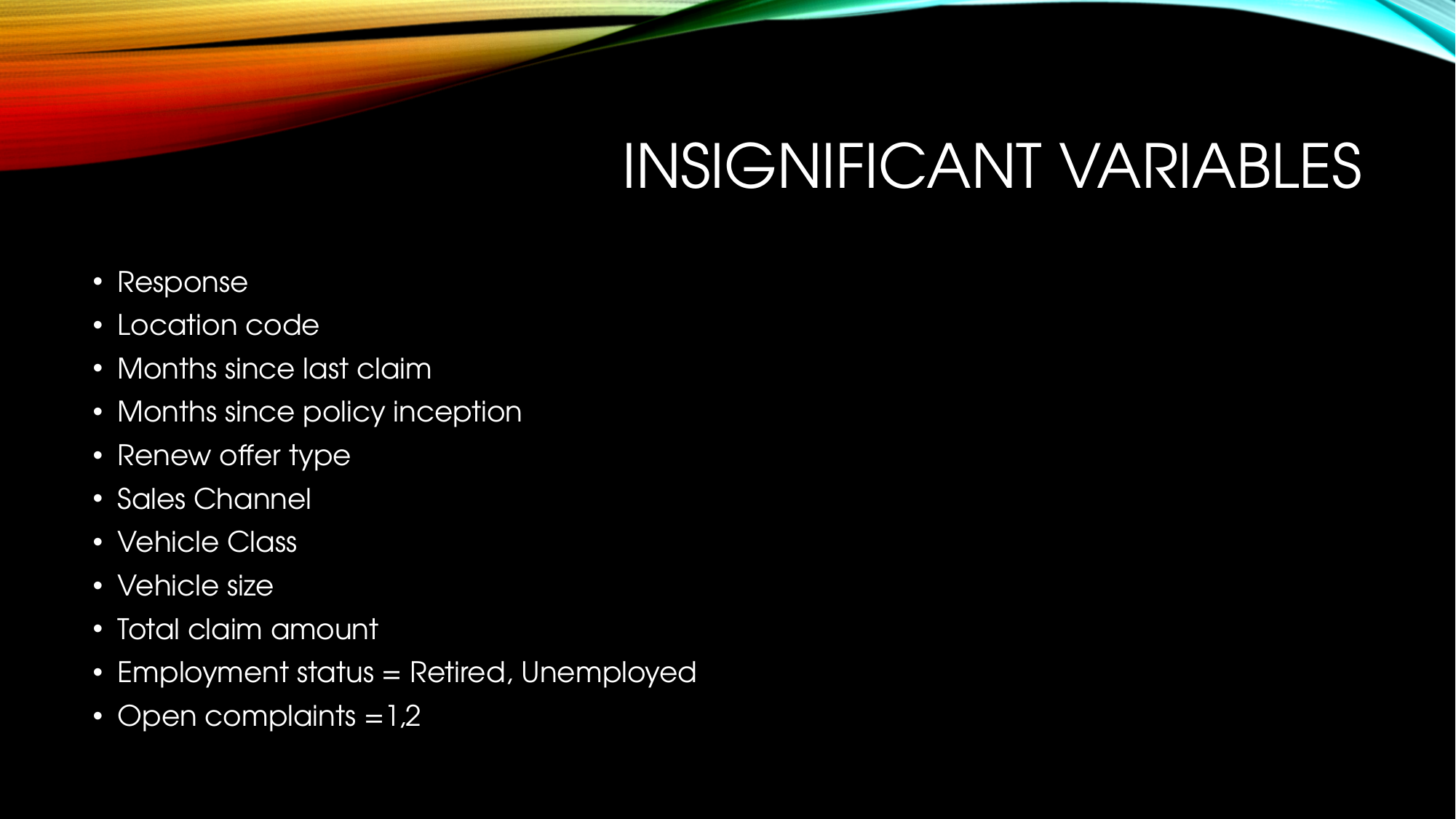

# Insignificant variables
Response
Location code
Months since last claim
Months since policy inception
Renew offer type
Sales Channel
Vehicle Class
Vehicle size
Total claim amount
Employment status = Retired, Unemployed
Open complaints =1,2